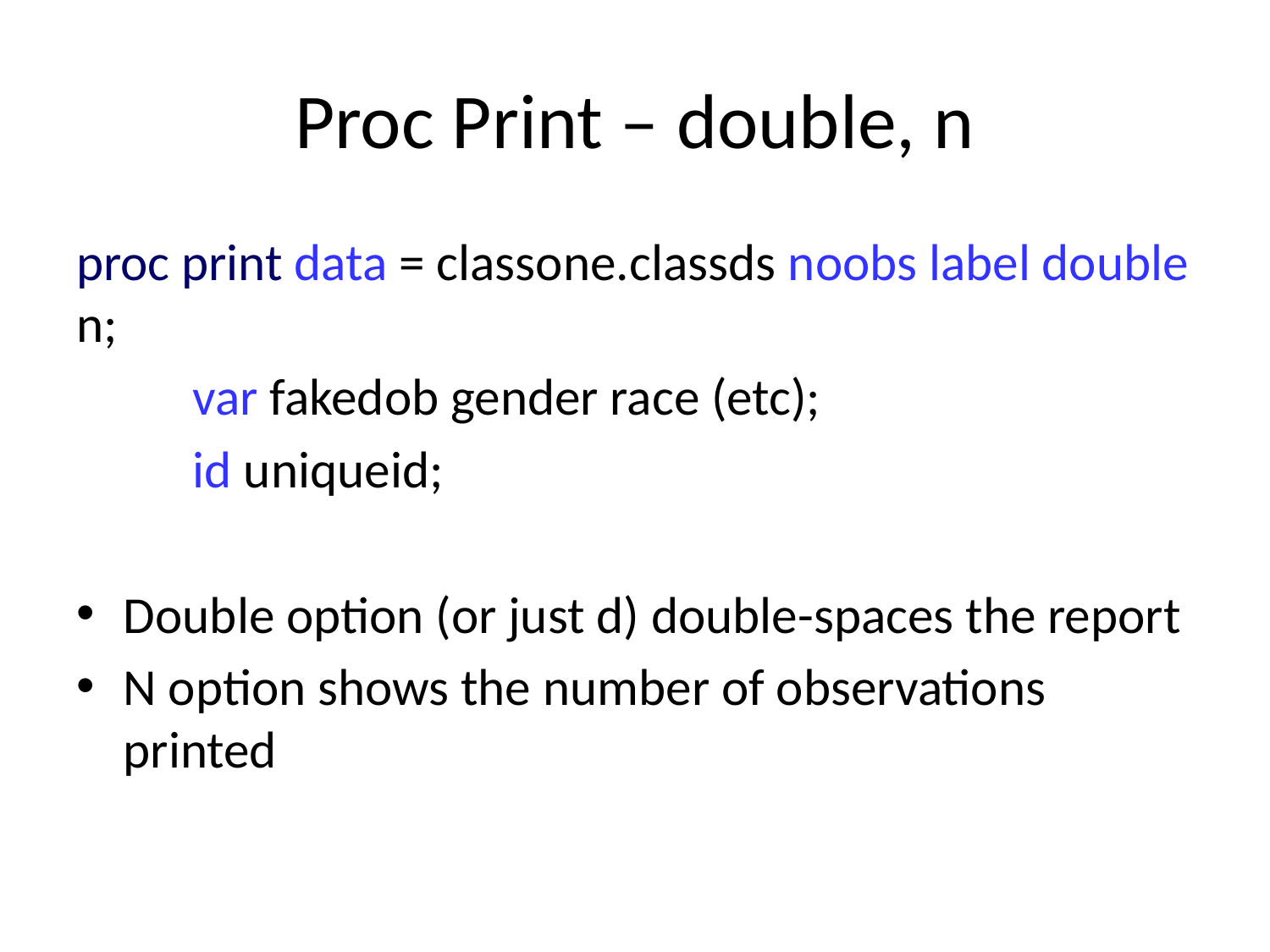

# Proc Print – double, n
proc print data = classone.classds noobs label double n;
	var fakedob gender race (etc);
	id uniqueid;

Double option (or just d) double-spaces the report
N option shows the number of observations printed